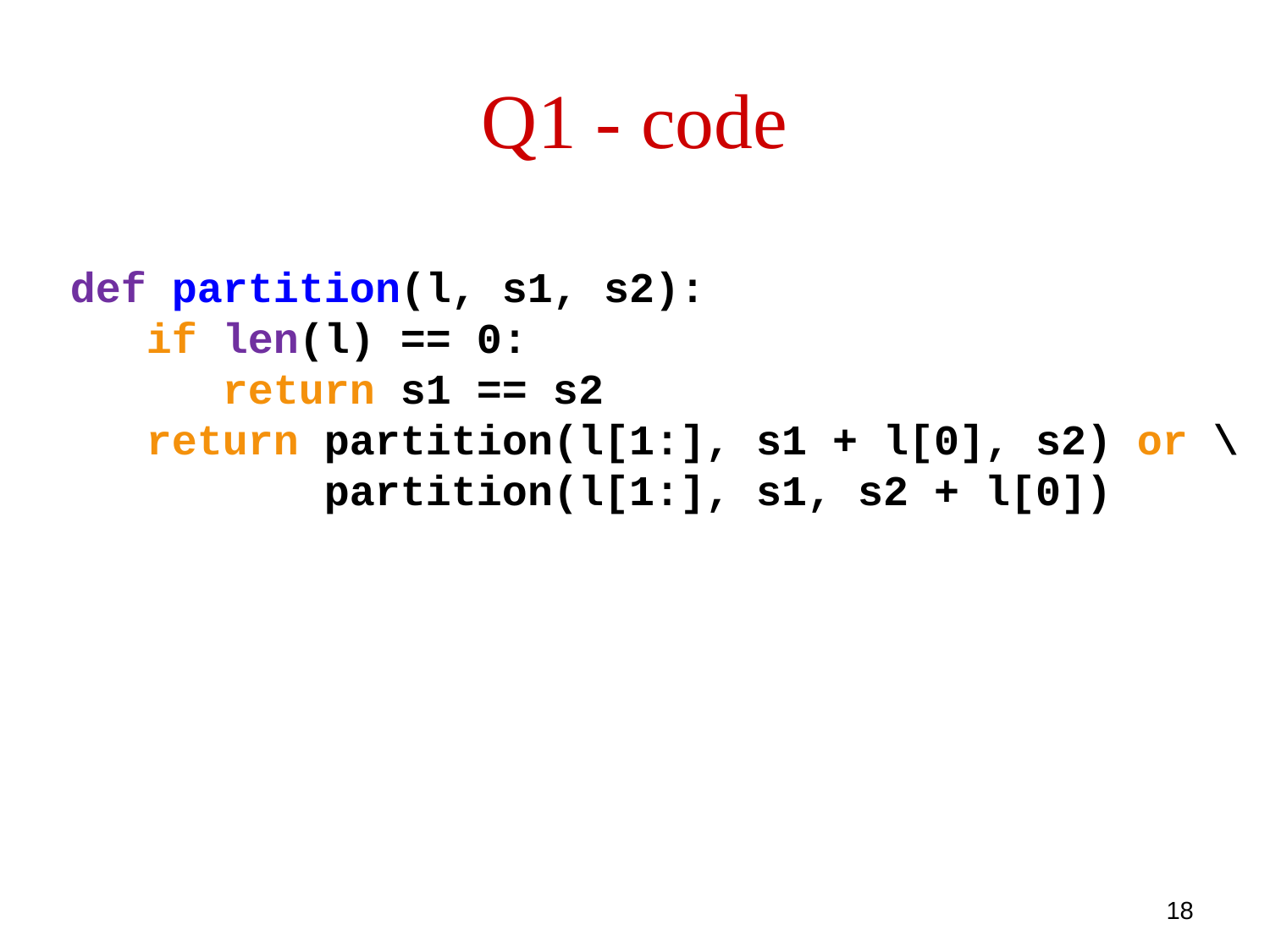

# Q1 - code
def partition(l, s1, s2):
   if len(l) == 0:
      return s1 == s2
   return partition(l[1:], s1 + l[0], s2) or \
          partition(l[1:], s1, s2 + l[0])
18